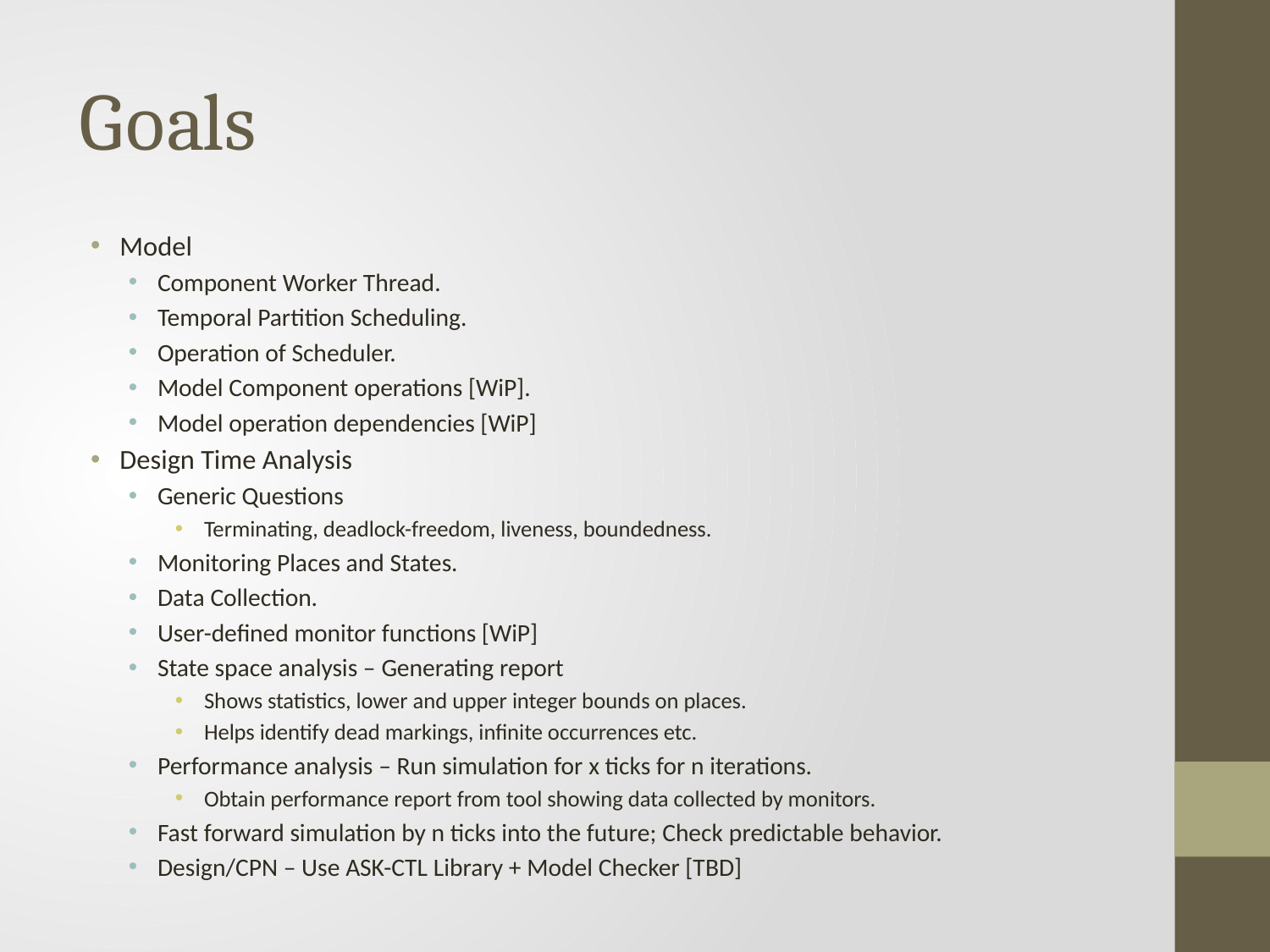

# Goals
Model
Component Worker Thread.
Temporal Partition Scheduling.
Operation of Scheduler.
Model Component operations [WiP].
Model operation dependencies [WiP]
Design Time Analysis
Generic Questions
Terminating, deadlock-freedom, liveness, boundedness.
Monitoring Places and States.
Data Collection.
User-defined monitor functions [WiP]
State space analysis – Generating report
Shows statistics, lower and upper integer bounds on places.
Helps identify dead markings, infinite occurrences etc.
Performance analysis – Run simulation for x ticks for n iterations.
Obtain performance report from tool showing data collected by monitors.
Fast forward simulation by n ticks into the future; Check predictable behavior.
Design/CPN – Use ASK-CTL Library + Model Checker [TBD]